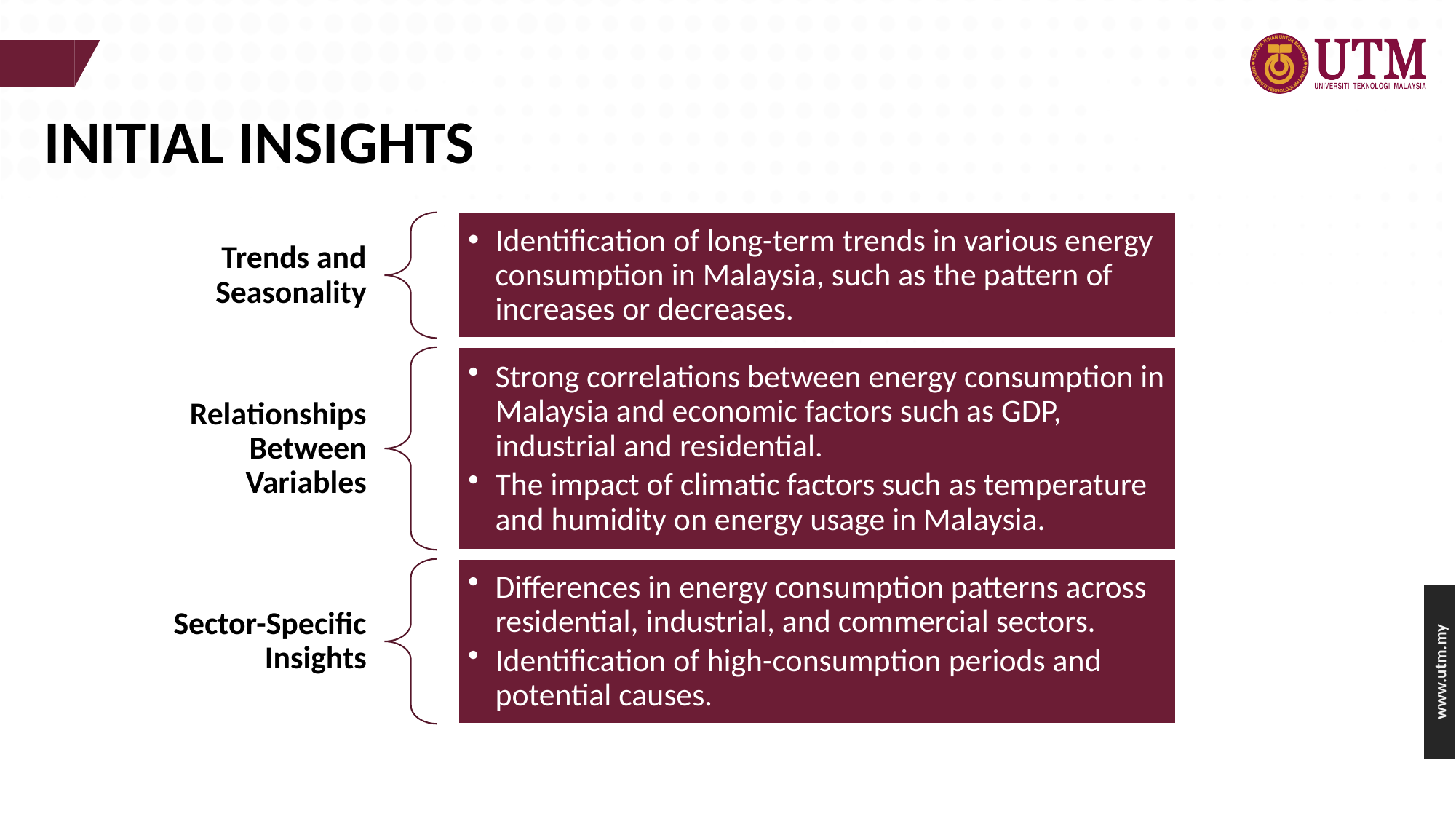

# INITIAL INSIGHTS
Trends and Seasonality
Identification of long-term trends in various energy consumption in Malaysia, such as the pattern of increases or decreases.
Relationships Between Variables
Strong correlations between energy consumption in Malaysia and economic factors such as GDP, industrial and residential.
The impact of climatic factors such as temperature and humidity on energy usage in Malaysia.
Sector-Specific Insights
Differences in energy consumption patterns across residential, industrial, and commercial sectors.
Identification of high-consumption periods and potential causes.